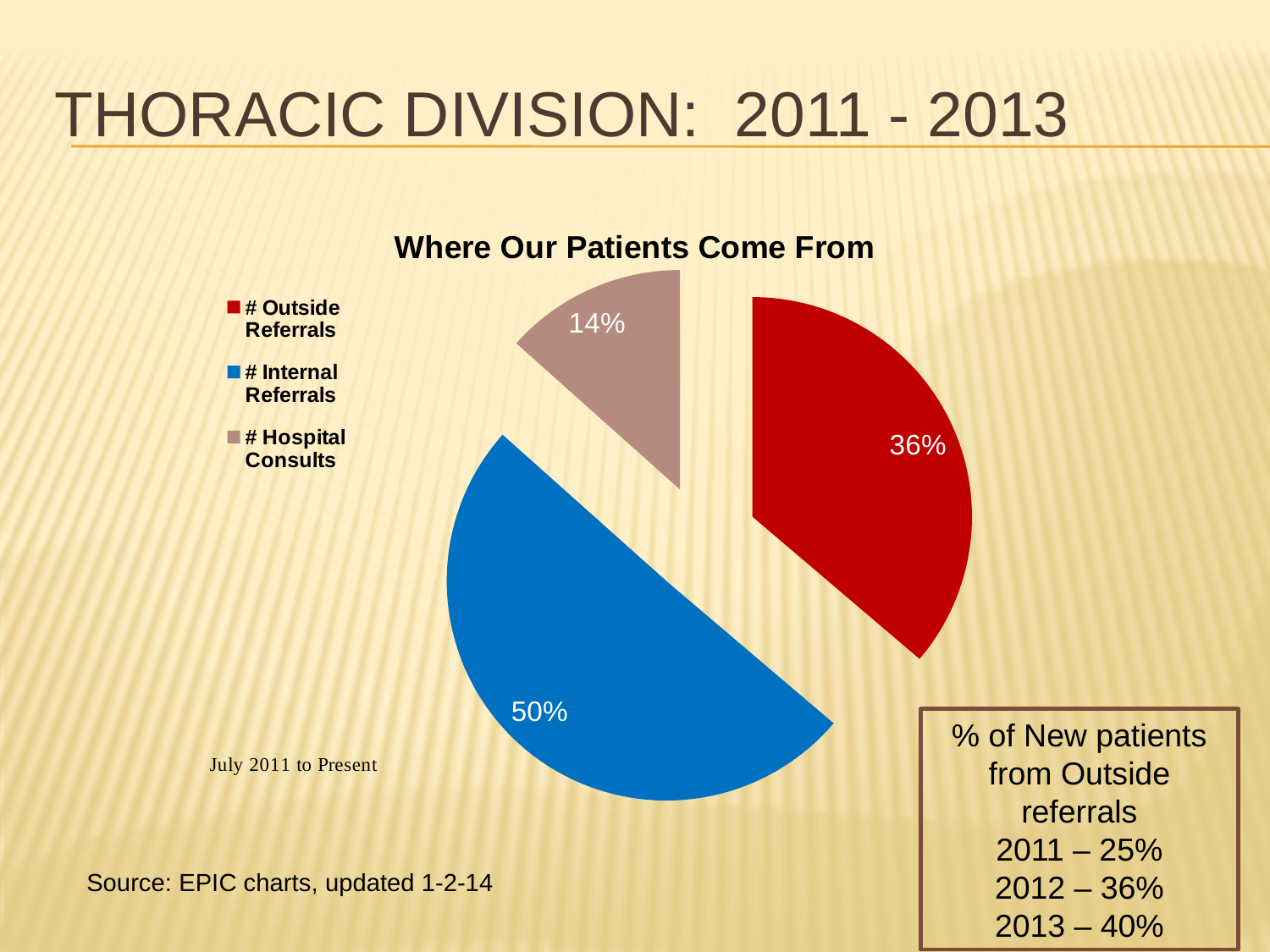

# Thoracic Division:  2011 - 2013

### Chart: Where Our Patients Come From

| Category |  |
|---|---|
| # Outside Referrals | 284.0 |
| # Internal Referrals | 395.0 |
| # Hospital Consults | 105.0 |
% of New patients from Outside referrals
2011 – 25%
2012 – 36%
2013 – 40%
Source: EPIC charts, updated 1-2-14